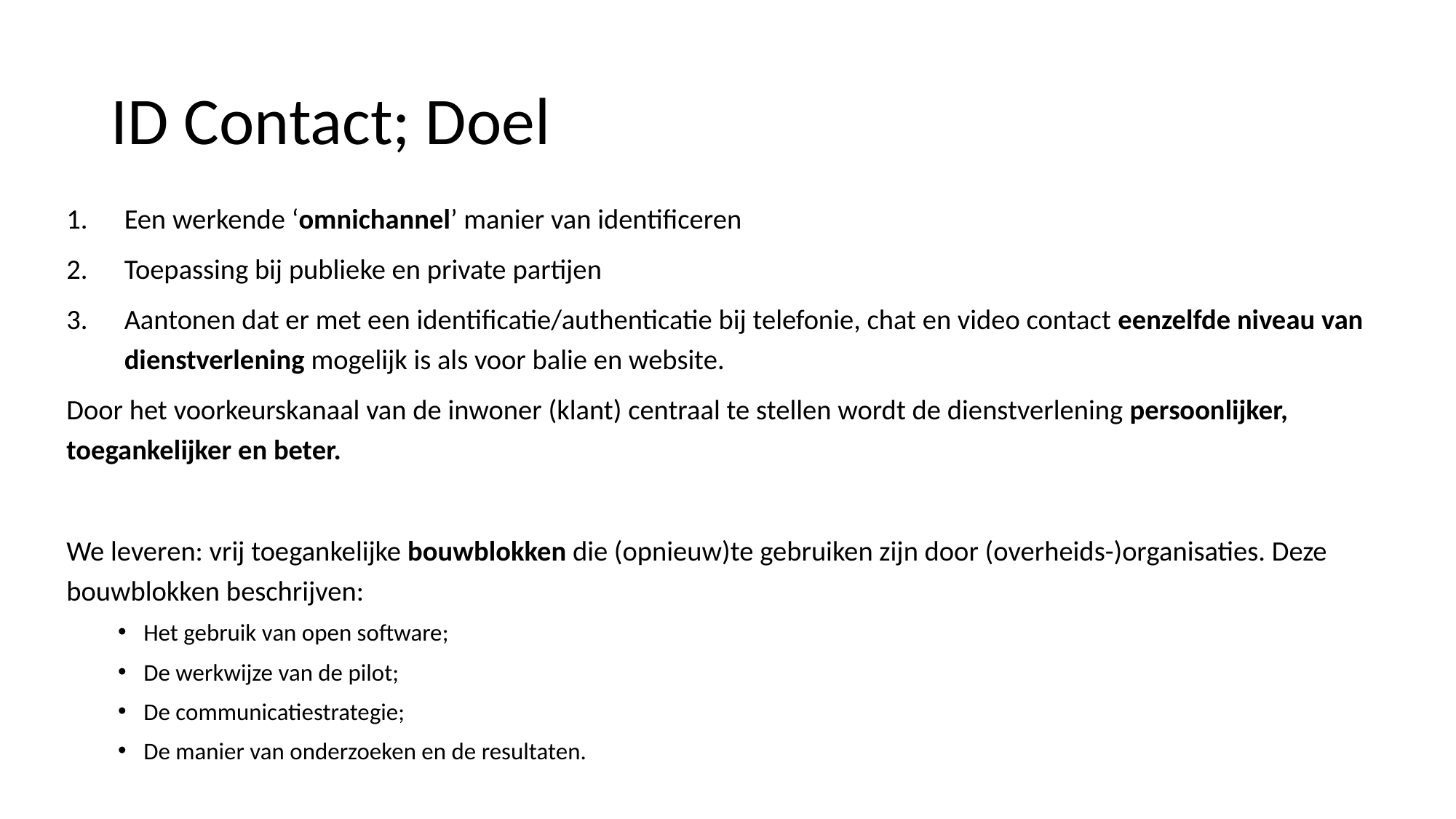

# ID Contact; Doel
Een werkende ‘omnichannel’ manier van identificeren
Toepassing bij publieke en private partijen
Aantonen dat er met een identificatie/authenticatie bij telefonie, chat en video contact eenzelfde niveau van dienstverlening mogelijk is als voor balie en website.
Door het voorkeurskanaal van de inwoner (klant) centraal te stellen wordt de dienstverlening persoonlijker, toegankelijker en beter.

We leveren: vrij toegankelijke bouwblokken die (opnieuw)te gebruiken zijn door (overheids-)organisaties. Deze bouwblokken beschrijven:
Het gebruik van open software;
De werkwijze van de pilot;
De communicatiestrategie;
De manier van onderzoeken en de resultaten.